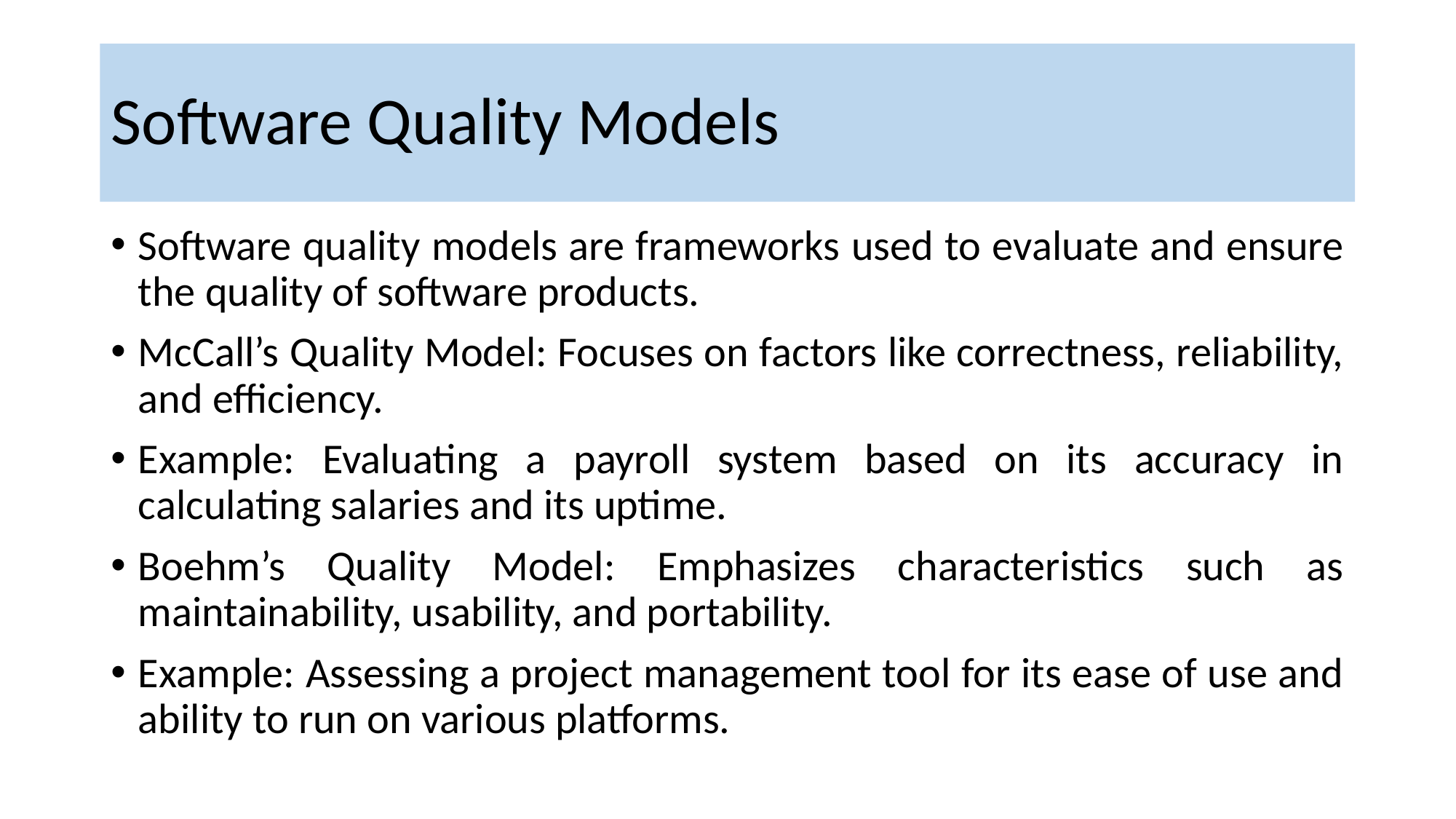

# Software Quality Models
Software quality models are frameworks used to evaluate and ensure the quality of software products.
McCall’s Quality Model: Focuses on factors like correctness, reliability, and efficiency.
Example: Evaluating a payroll system based on its accuracy in calculating salaries and its uptime.
Boehm’s Quality Model: Emphasizes characteristics such as maintainability, usability, and portability.
Example: Assessing a project management tool for its ease of use and ability to run on various platforms.